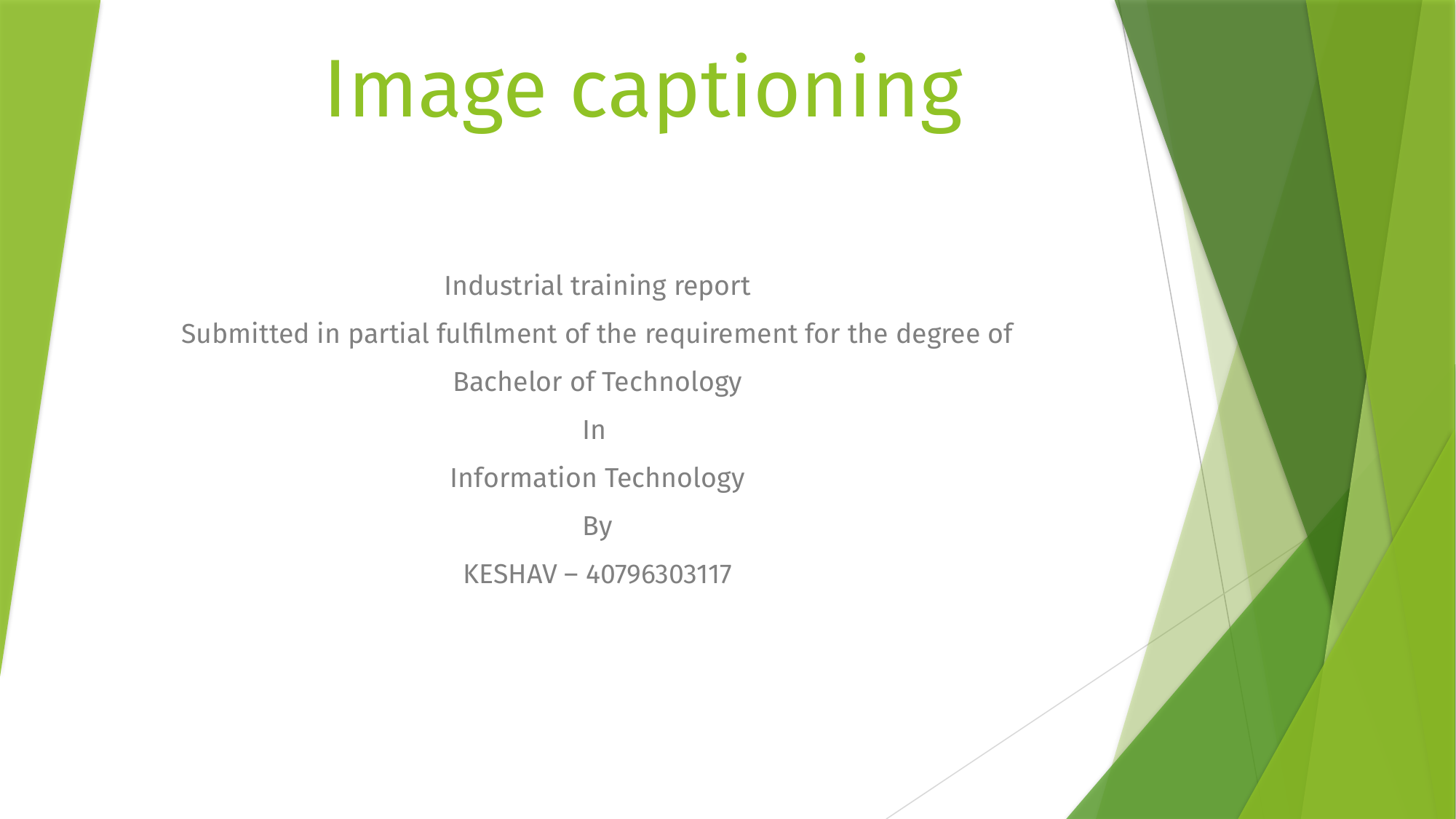

# Image captioning
Industrial training report
Submitted in partial fulfilment of the requirement for the degree of
Bachelor of Technology
In
Information Technology
By
KESHAV – 40796303117